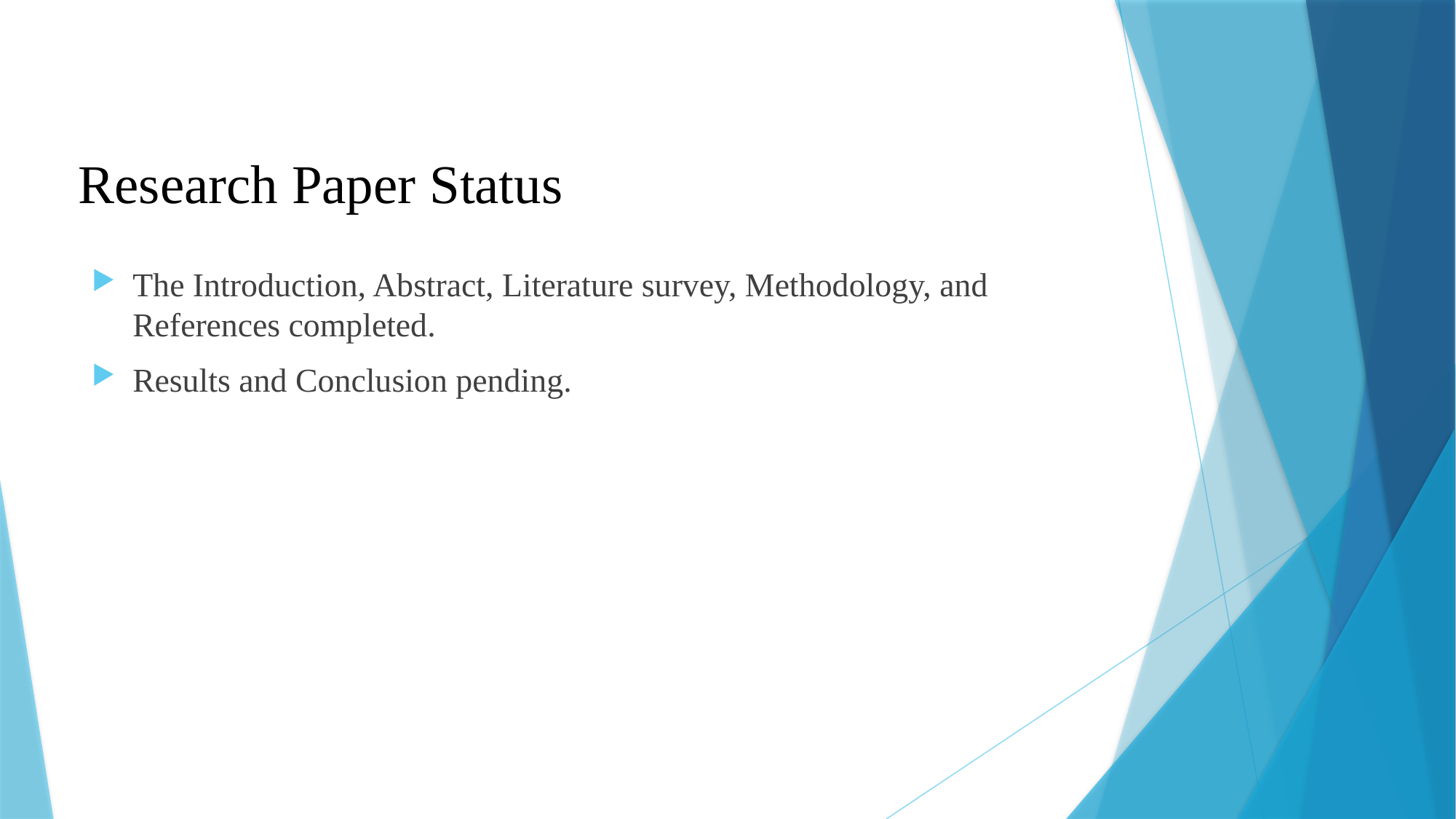

# Research Paper Status
The Introduction, Abstract, Literature survey, Methodology, and References completed.
Results and Conclusion pending.